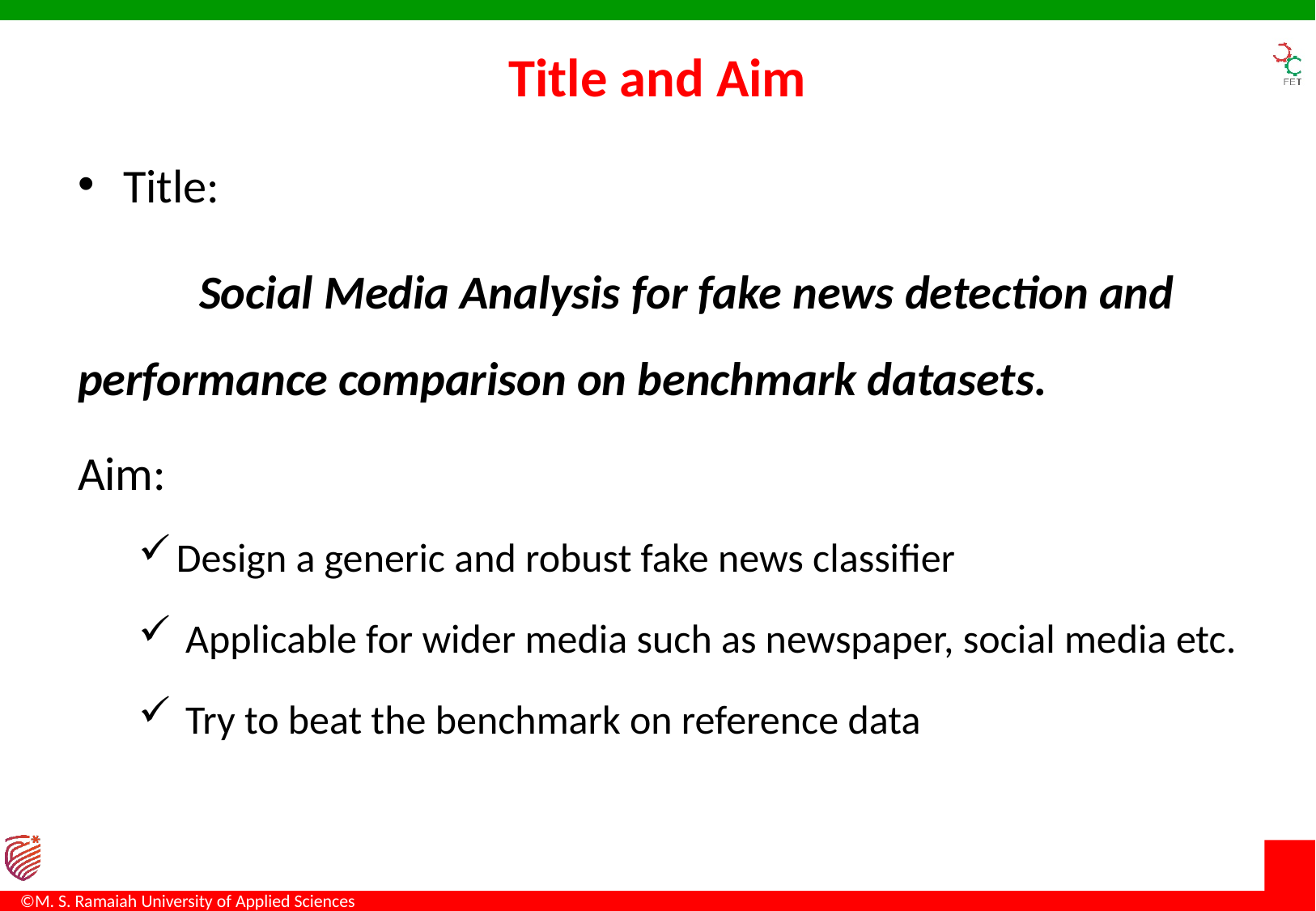

# Title and Aim
Title:
	Social Media Analysis for fake news detection and performance comparison on benchmark datasets.
Aim:
Design a generic and robust fake news classifier
 Applicable for wider media such as newspaper, social media etc.
 Try to beat the benchmark on reference data